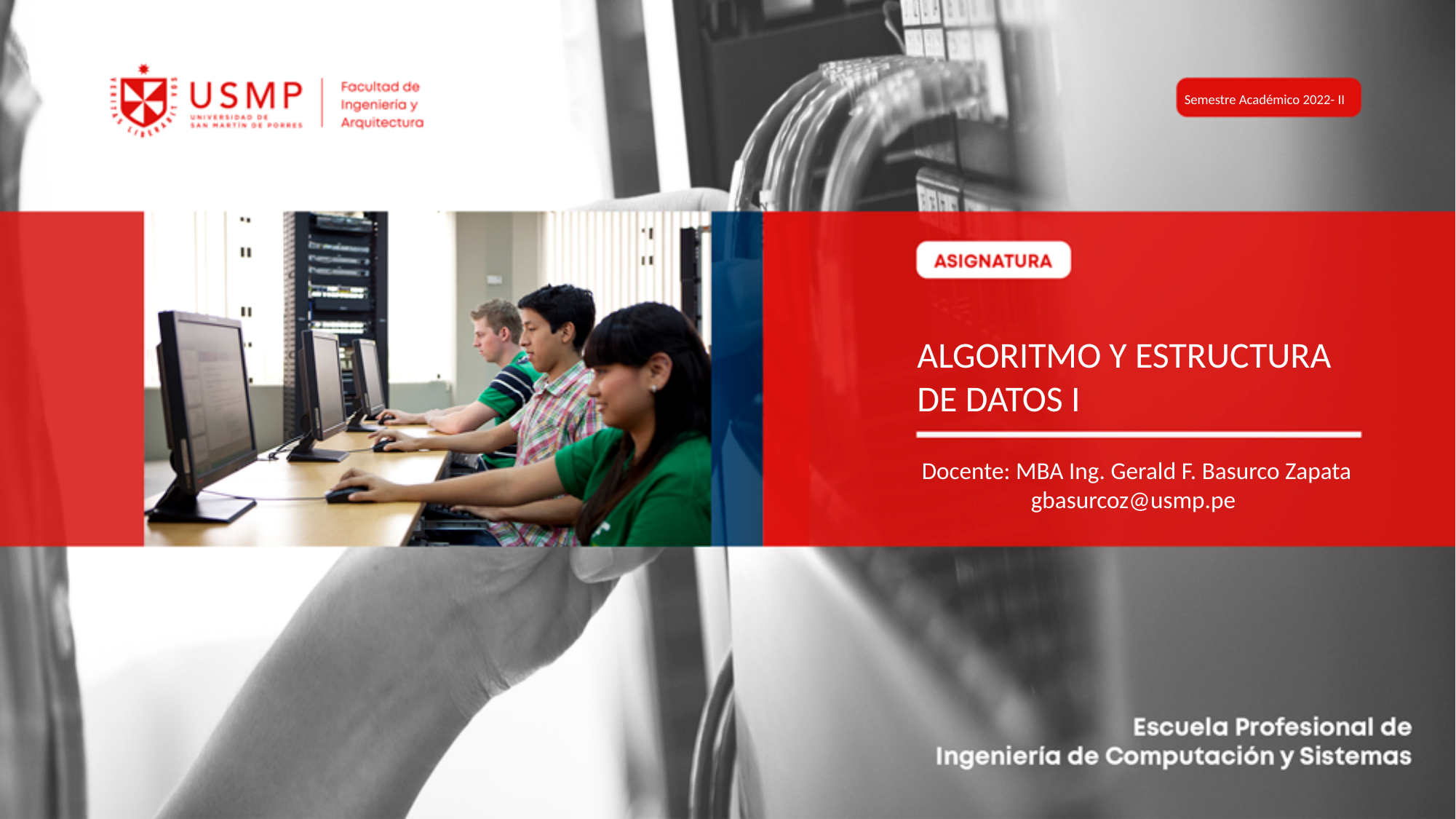

Semestre Académico 2022- II
ALGORITMO Y ESTRUCTURA DE DATOS I
Docente: MBA Ing. Gerald F. Basurco Zapata
	gbasurcoz@usmp.pe